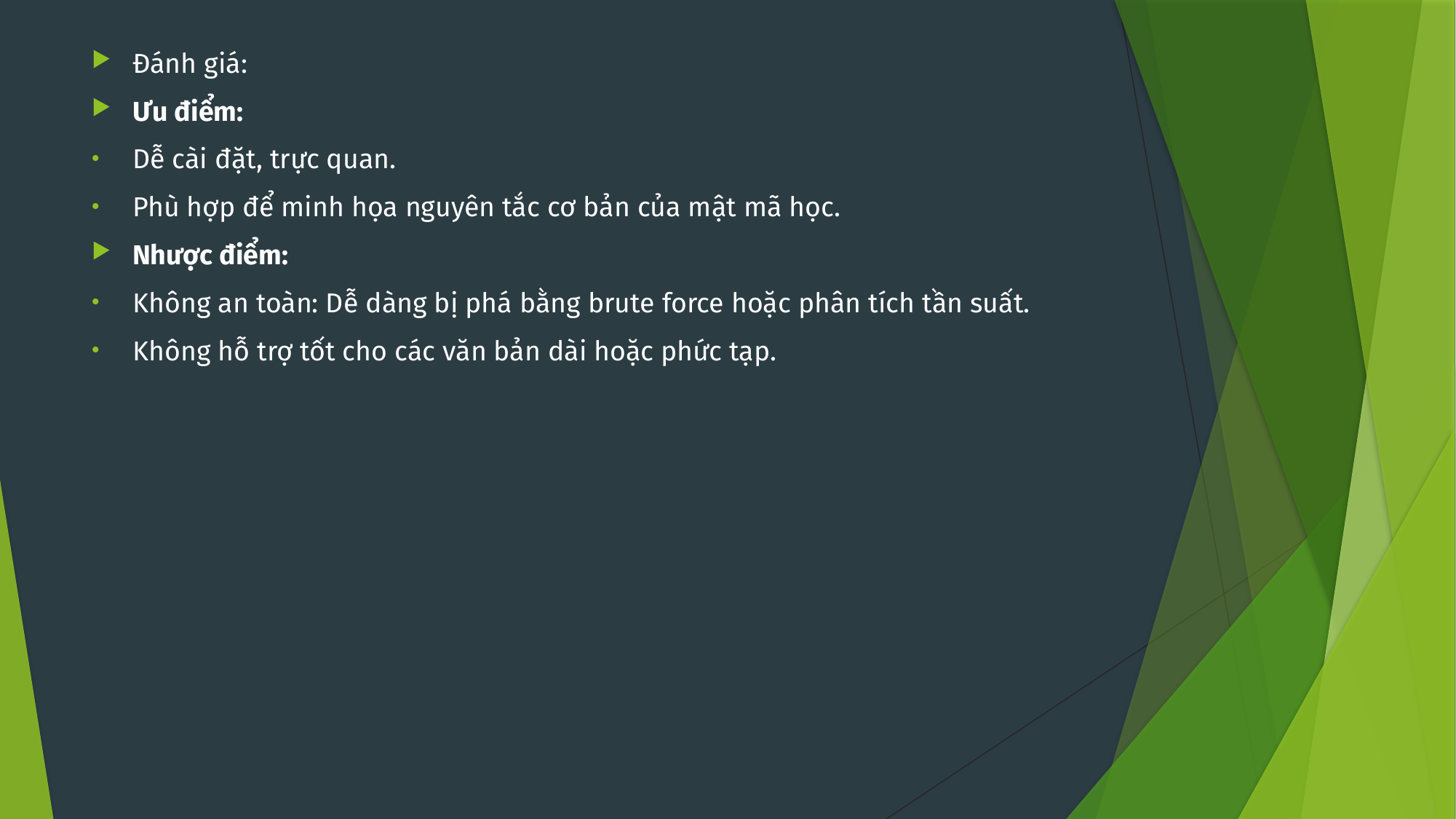

Đánh giá:
Ưu điểm:
Dễ cài đặt, trực quan.
Phù hợp để minh họa nguyên tắc cơ bản của mật mã học.
Nhược điểm:
Không an toàn: Dễ dàng bị phá bằng brute force hoặc phân tích tần suất.
Không hỗ trợ tốt cho các văn bản dài hoặc phức tạp.